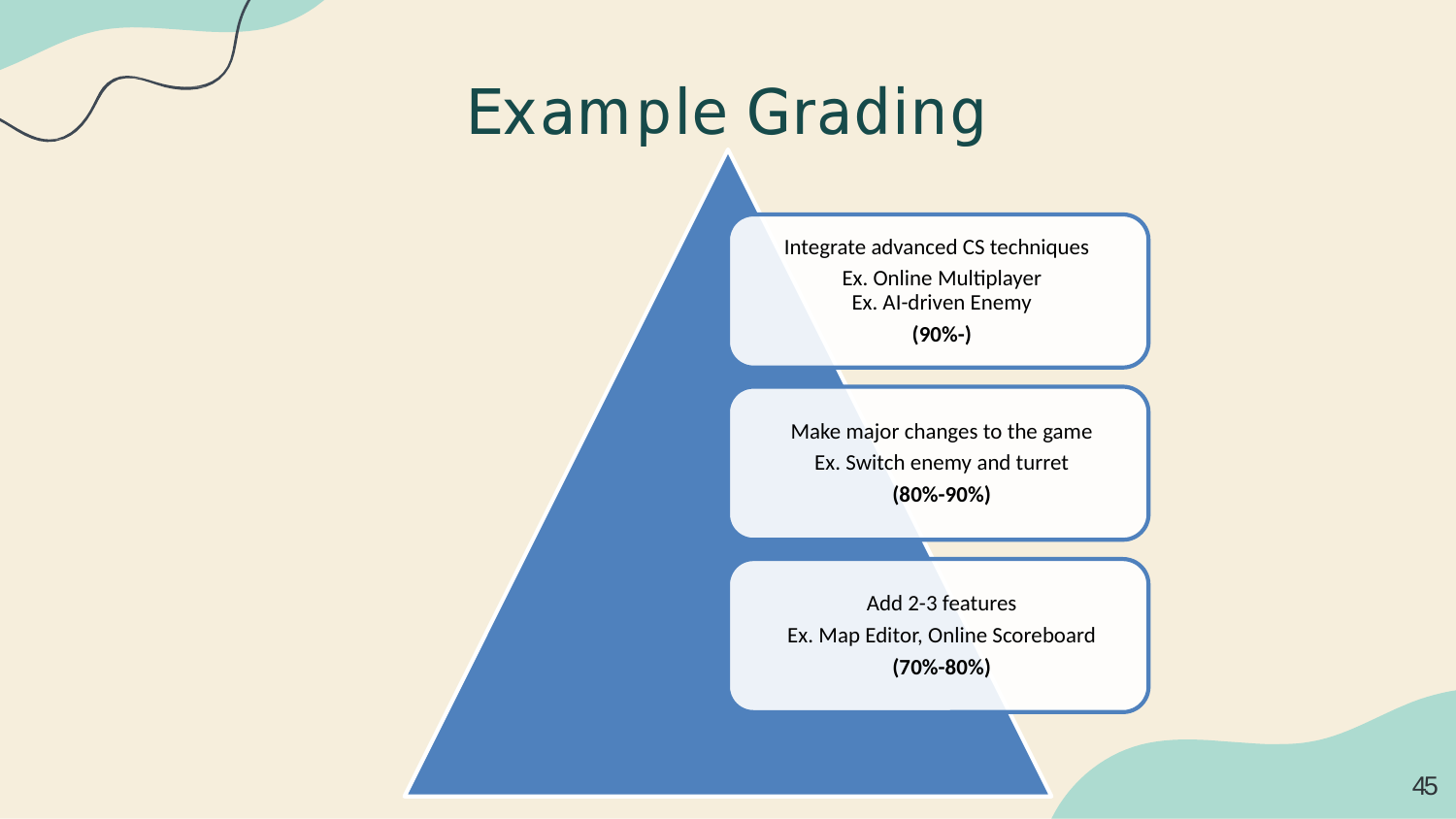

# Example Grading
Integrate advanced CS techniques
Ex. Online Multiplayer
Ex. AI-driven Enemy
(90%-)
Make major changes to the game
Ex. Switch enemy and turret
(80%-90%)
Add 2-3 features
Ex. Map Editor, Online Scoreboard
(70%-80%)
45